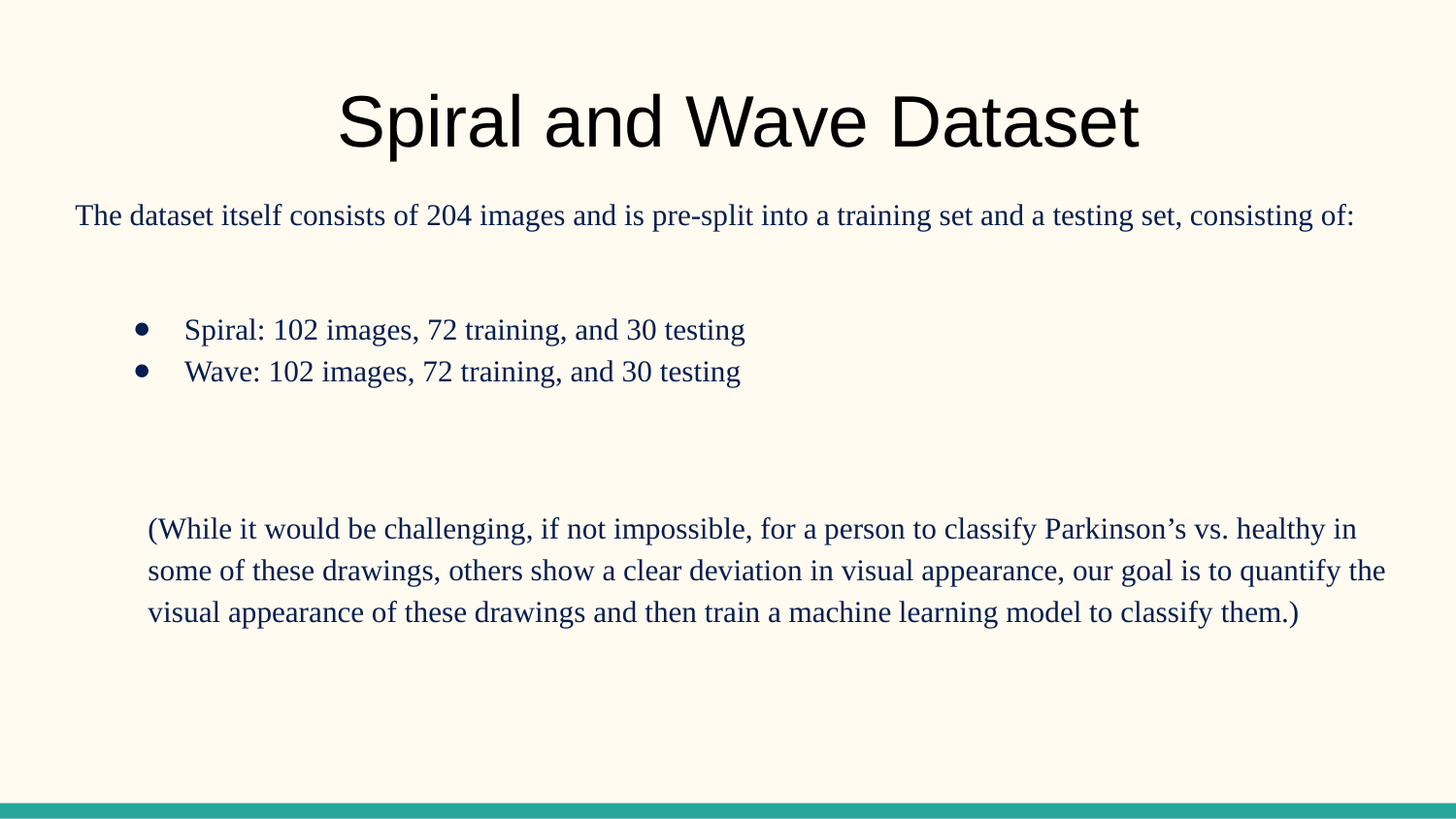

# Spiral and Wave Dataset
The dataset itself consists of 204 images and is pre-split into a training set and a testing set, consisting of:
Spiral: 102 images, 72 training, and 30 testing
Wave: 102 images, 72 training, and 30 testing
(While it would be challenging, if not impossible, for a person to classify Parkinson’s vs. healthy in some of these drawings, others show a clear deviation in visual appearance, our goal is to quantify the visual appearance of these drawings and then train a machine learning model to classify them.)